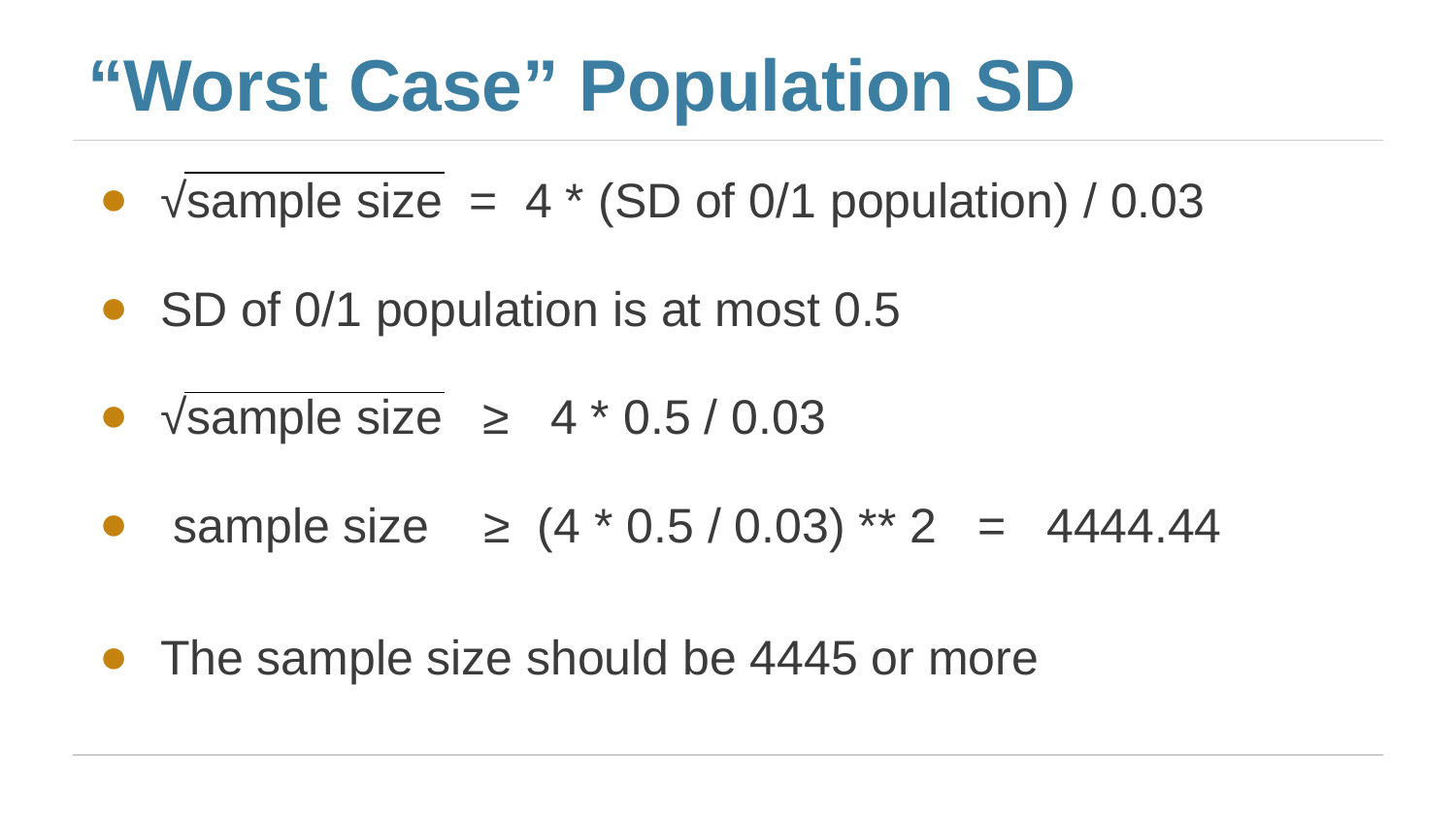

# “Worst Case” Population SD
√sample size  =  4 * (SD of 0/1 population) / 0.03

SD of 0/1 population is at most 0.5

√sample size   ≥   4 * 0.5 / 0.03

 sample size    ≥  (4 * 0.5 / 0.03) ** 2   =   4444.44

The sample size should be 4445 or more